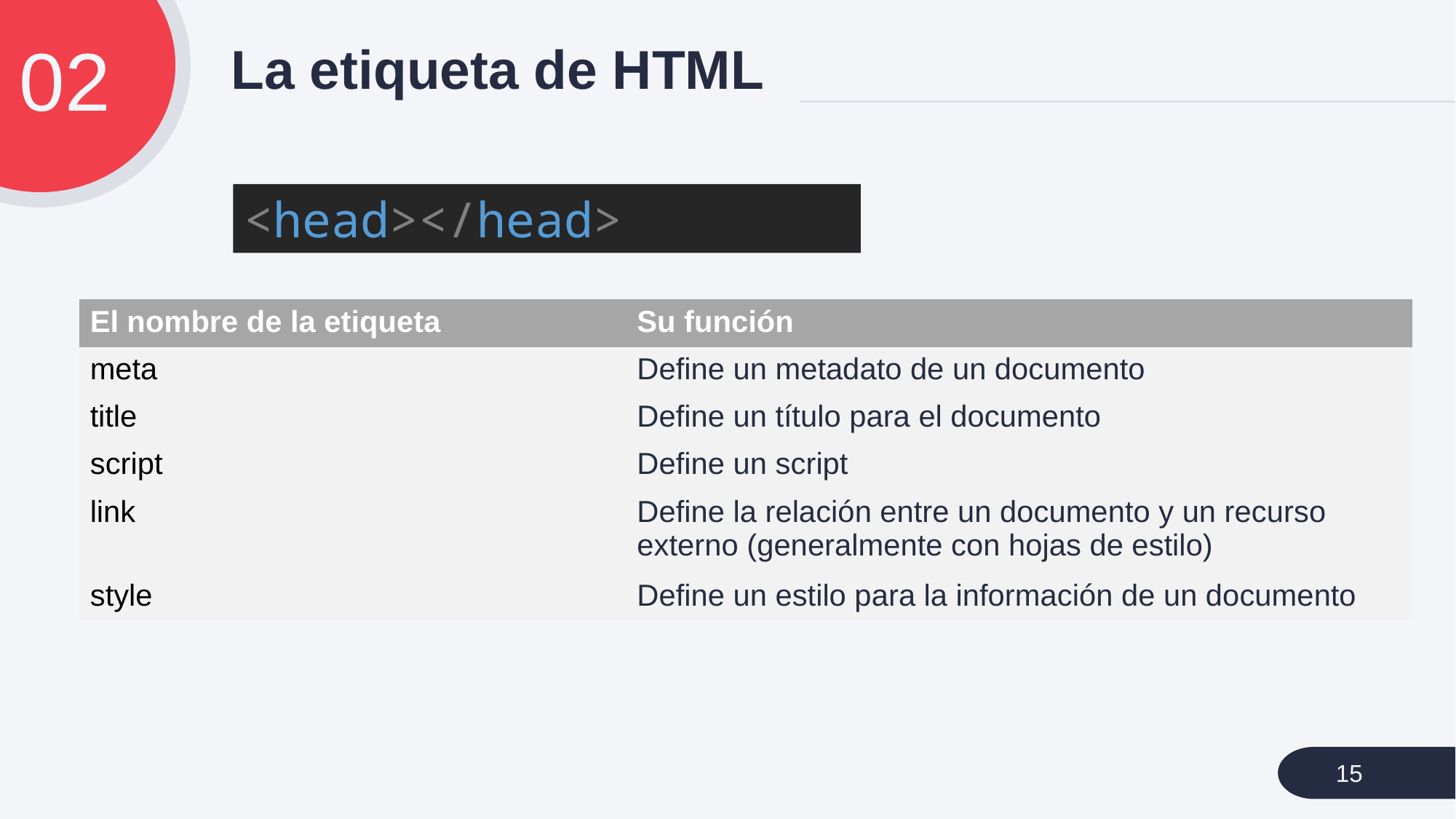

02
# La etiqueta de HTML
<head></head>
| El nombre de la etiqueta | Su función |
| --- | --- |
| meta | Define un metadato de un documento |
| title | Define un título para el documento |
| script | Define un script |
| link | Define la relación entre un documento y un recurso externo (generalmente con hojas de estilo) |
| style | Define un estilo para la información de un documento |
15